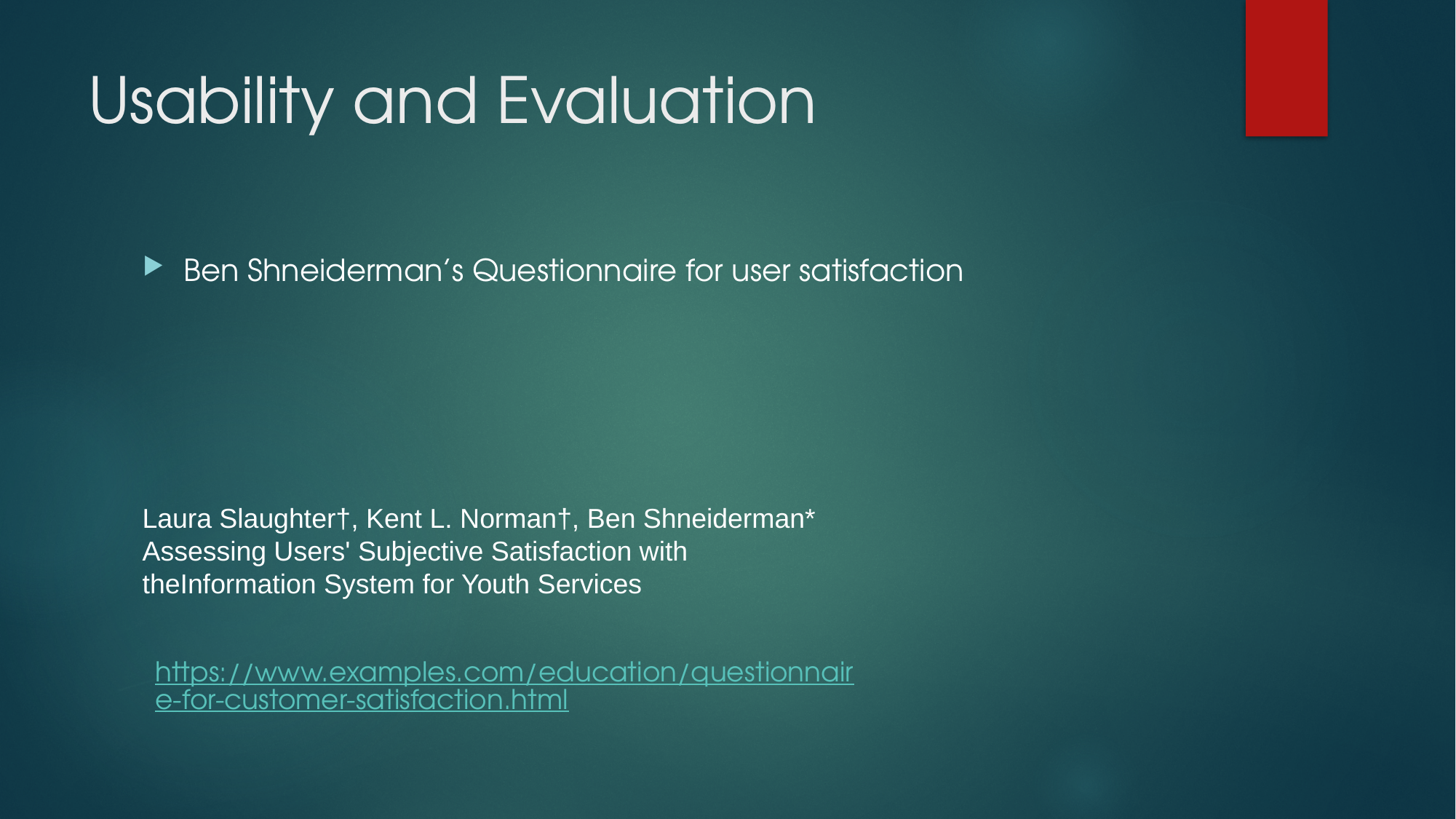

# Usability and Evaluation
Ben Shneiderman’s Questionnaire for user satisfaction
Laura Slaughter†, Kent L. Norman†, Ben Shneiderman* Assessing Users' Subjective Satisfaction with theInformation System for Youth Services
https://www.examples.com/education/questionnaire-for-customer-satisfaction.html